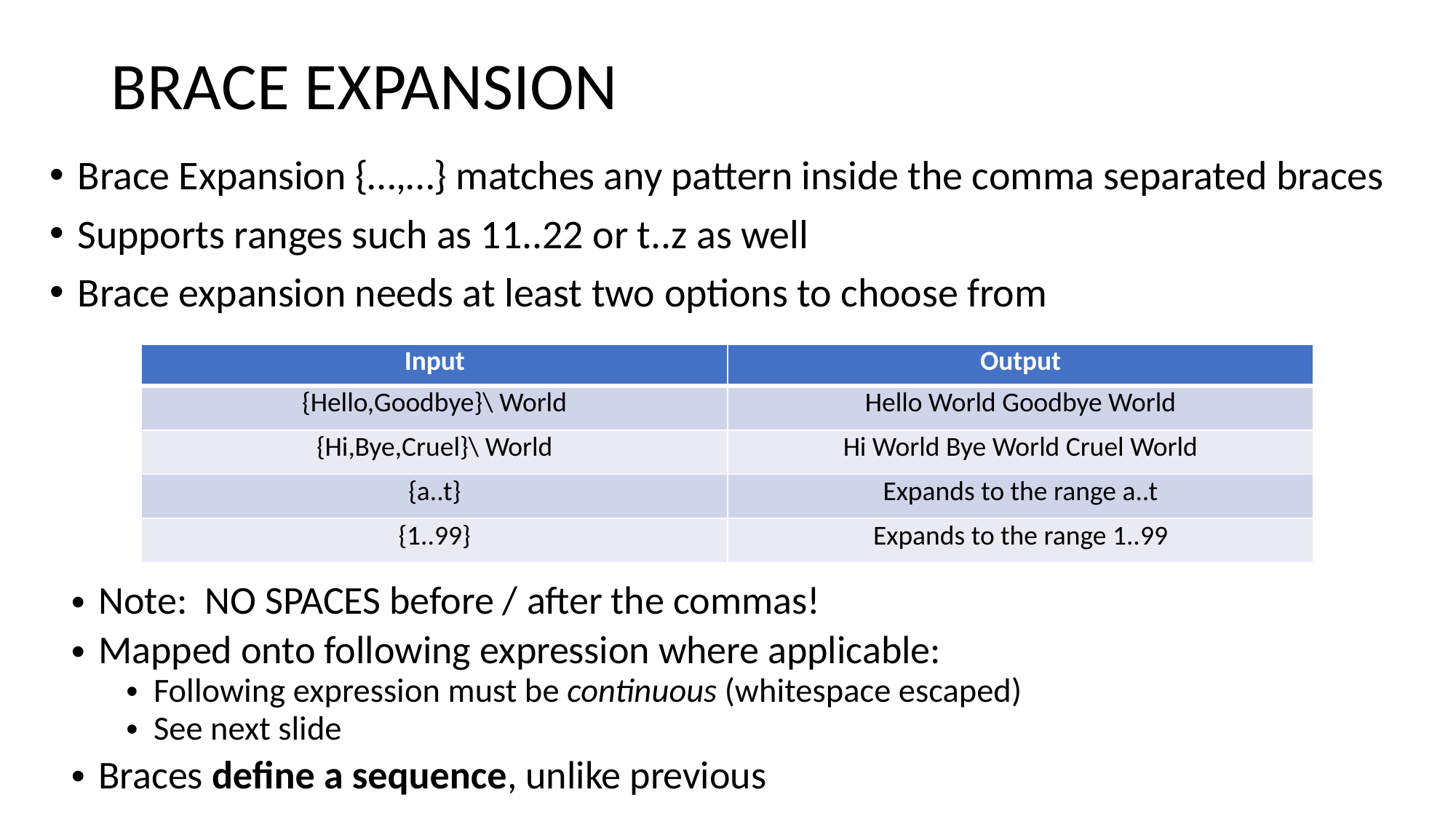

# BRACE EXPANSION
Brace Expansion {…,…} matches any pattern inside the comma separated braces
Supports ranges such as 11..22 or t..z as well
Brace expansion needs at least two options to choose from

| Input | Output |
| --- | --- |
| {Hello,Goodbye}\ World | Hello World Goodbye World |
| {Hi,Bye,Cruel}\ World | Hi World Bye World Cruel World |
| {a..t} | Expands to the range a..t |
| {1..99} | Expands to the range 1..99 |
Note:  NO SPACES before / after the commas!
Mapped onto following expression where applicable:
Following expression must be continuous (whitespace escaped)
See next slide
Braces define a sequence, unlike previous